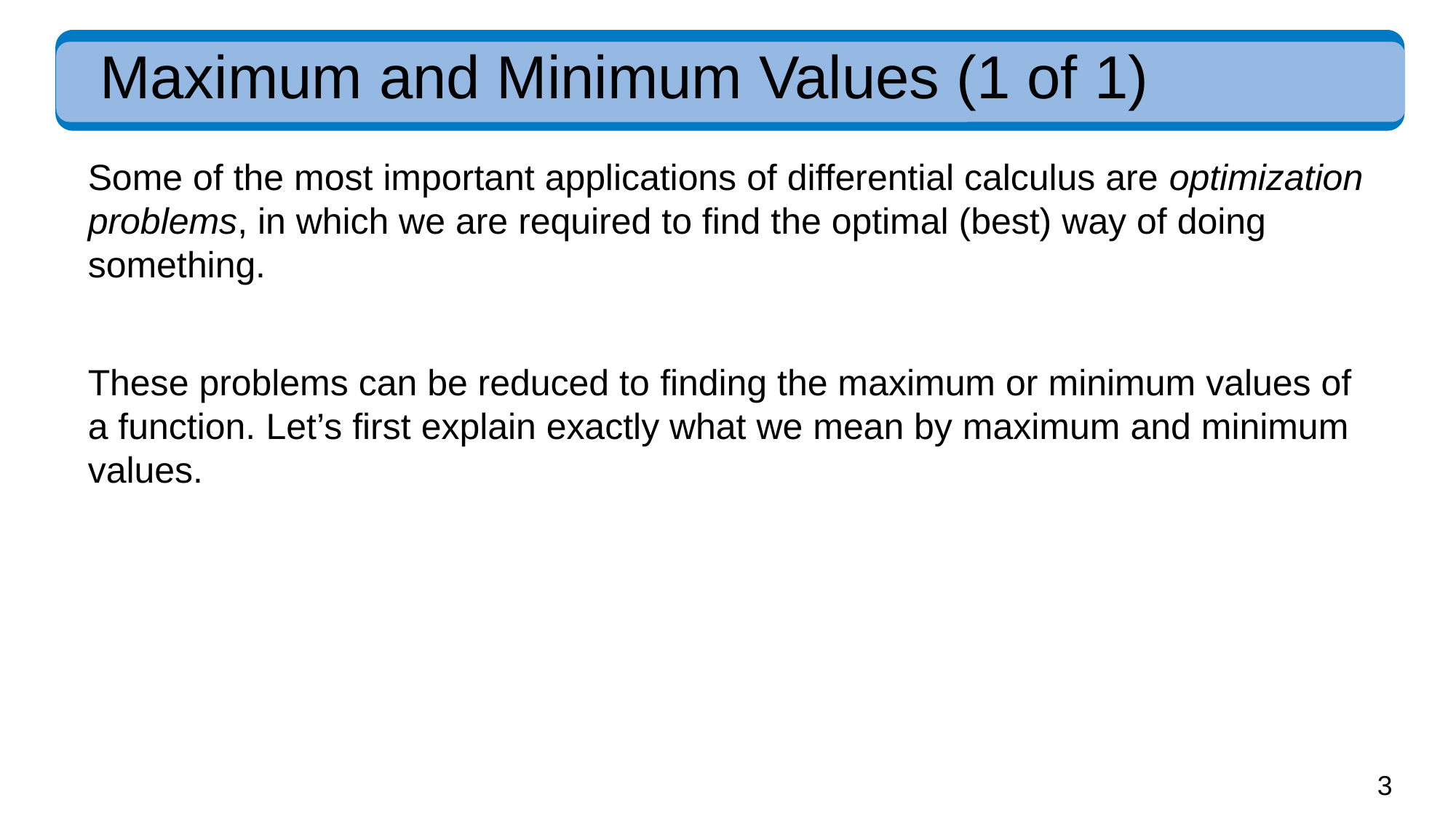

# Maximum and Minimum Values (1 of 1)
Some of the most important applications of differential calculus are optimization problems, in which we are required to find the optimal (best) way of doing something.

These problems can be reduced to finding the maximum or minimum values of a function. Let’s first explain exactly what we mean by maximum and minimum values.